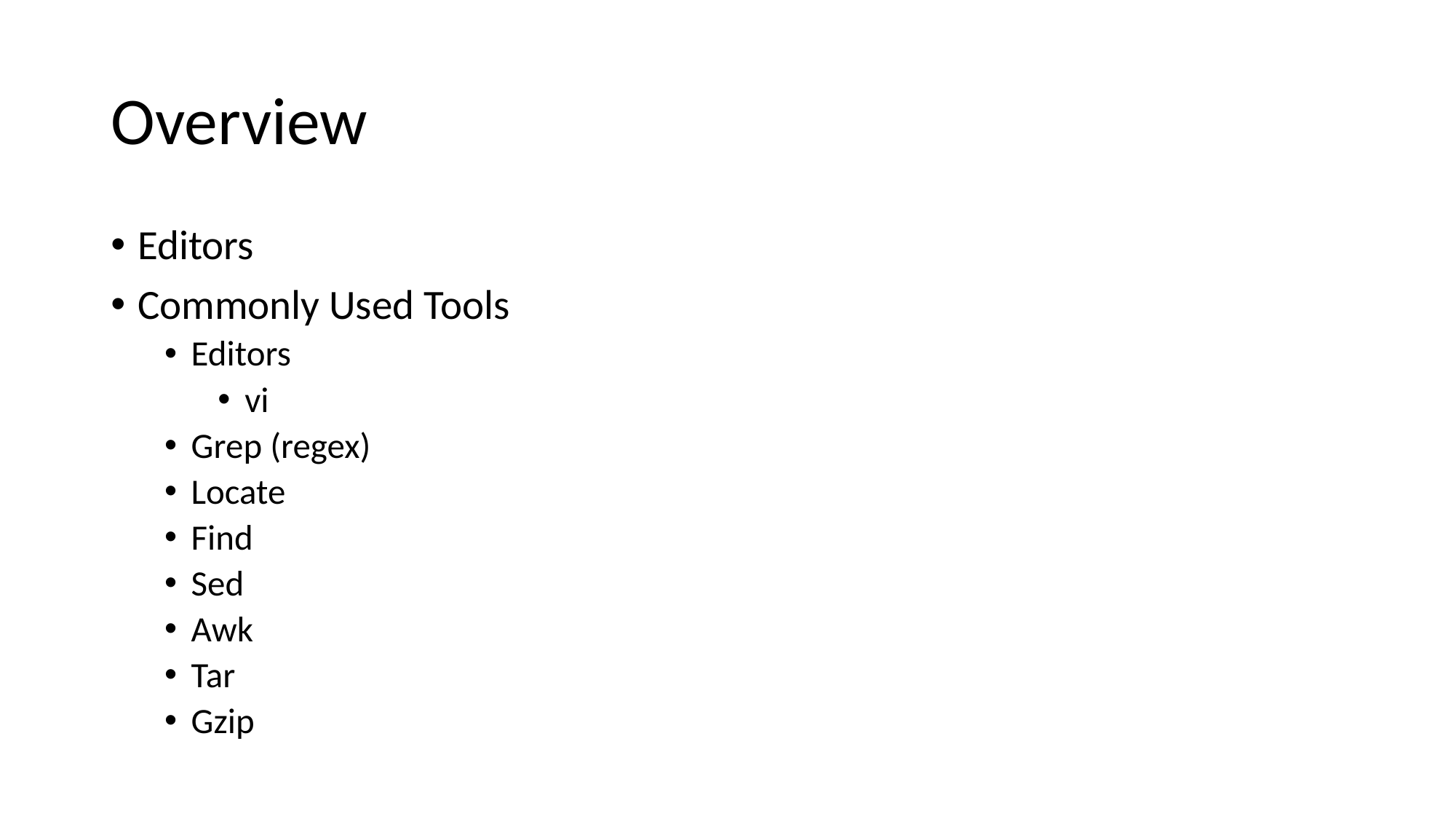

# Overview
Editors
Commonly Used Tools
Editors
vi
Grep (regex)
Locate
Find
Sed
Awk
Tar
Gzip